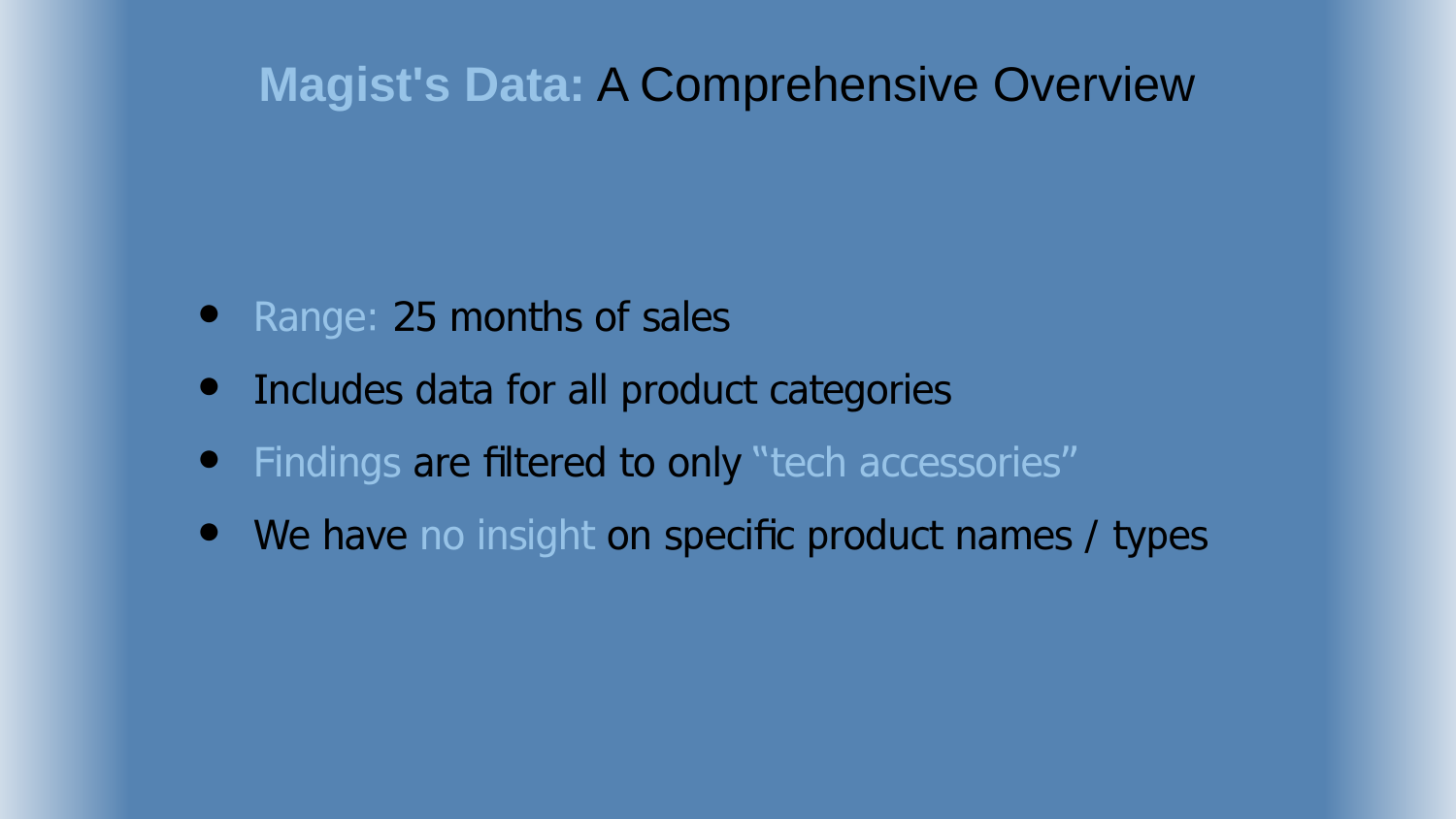

Magist's Data: A Comprehensive Overview

Range: 25 months of sales
Includes data for all product categories
Findings are filtered to only “tech accessories”
We have no insight on specific product names / types